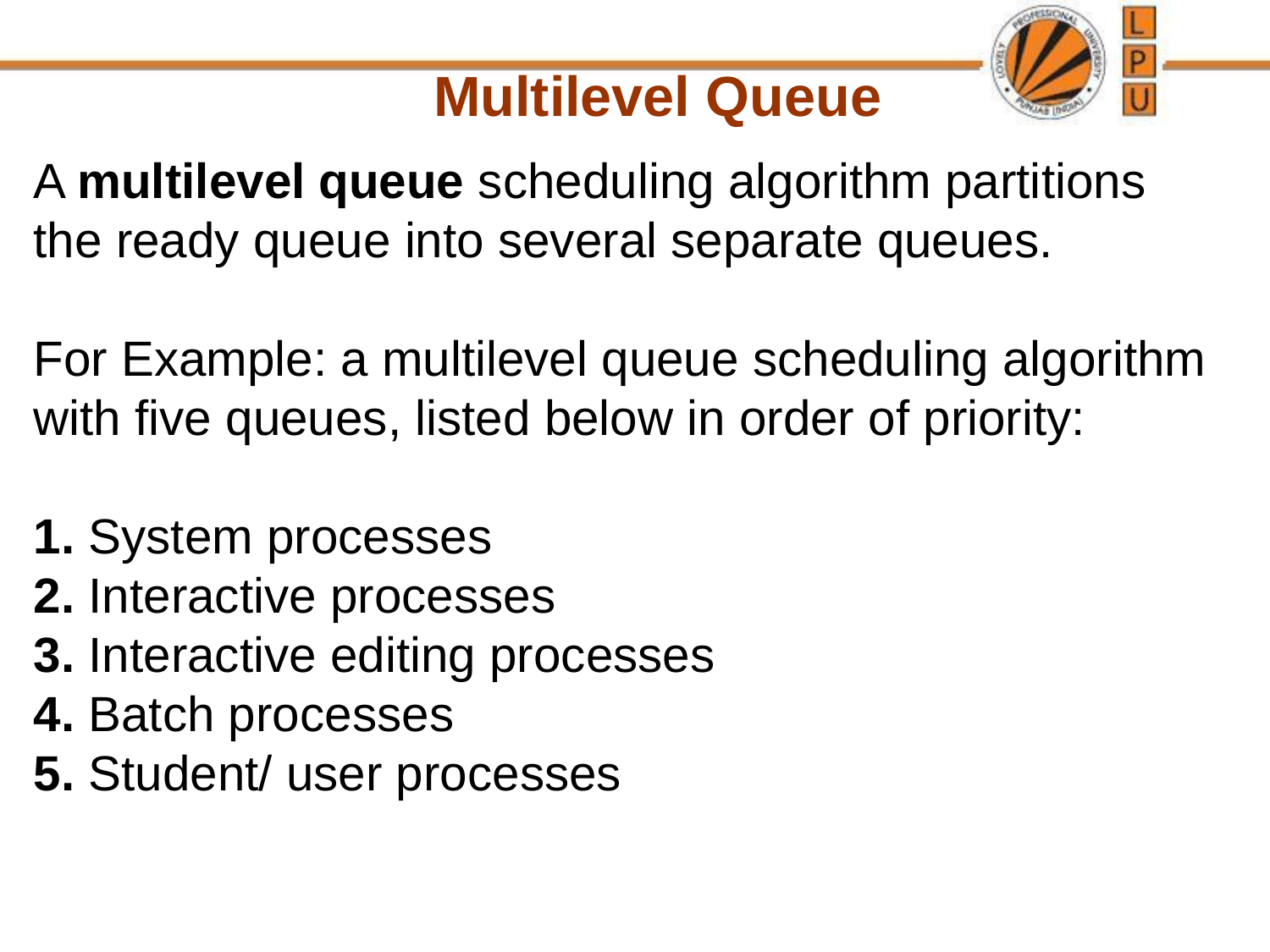

Multilevel Queue
A multilevel queue scheduling algorithm partitions the ready queue into several separate queues.

For Example: a multilevel queue scheduling algorithm with five queues, listed below in order of priority:

1. System processes
2. Interactive processes
3. Interactive editing processes
4. Batch processes
5. Student/ user processes